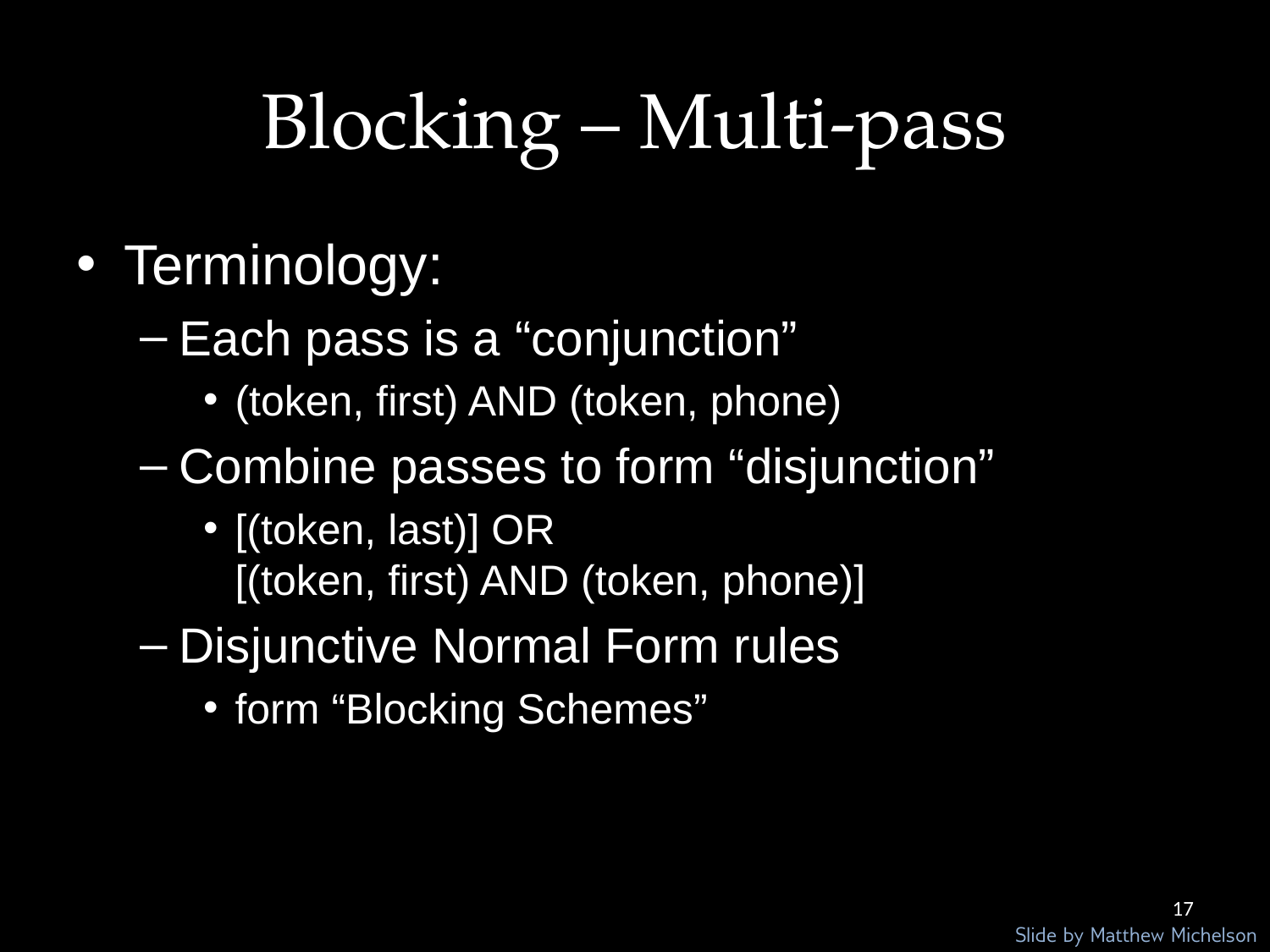

# Blocking – Multi-pass
Terminology:
Each pass is a “conjunction”
(token, first) AND (token, phone)
Combine passes to form “disjunction”
[(token, last)] OR
[(token, first) AND (token, phone)]
Disjunctive Normal Form rules
form “Blocking Schemes”

17
Slide by Matthew Michelson